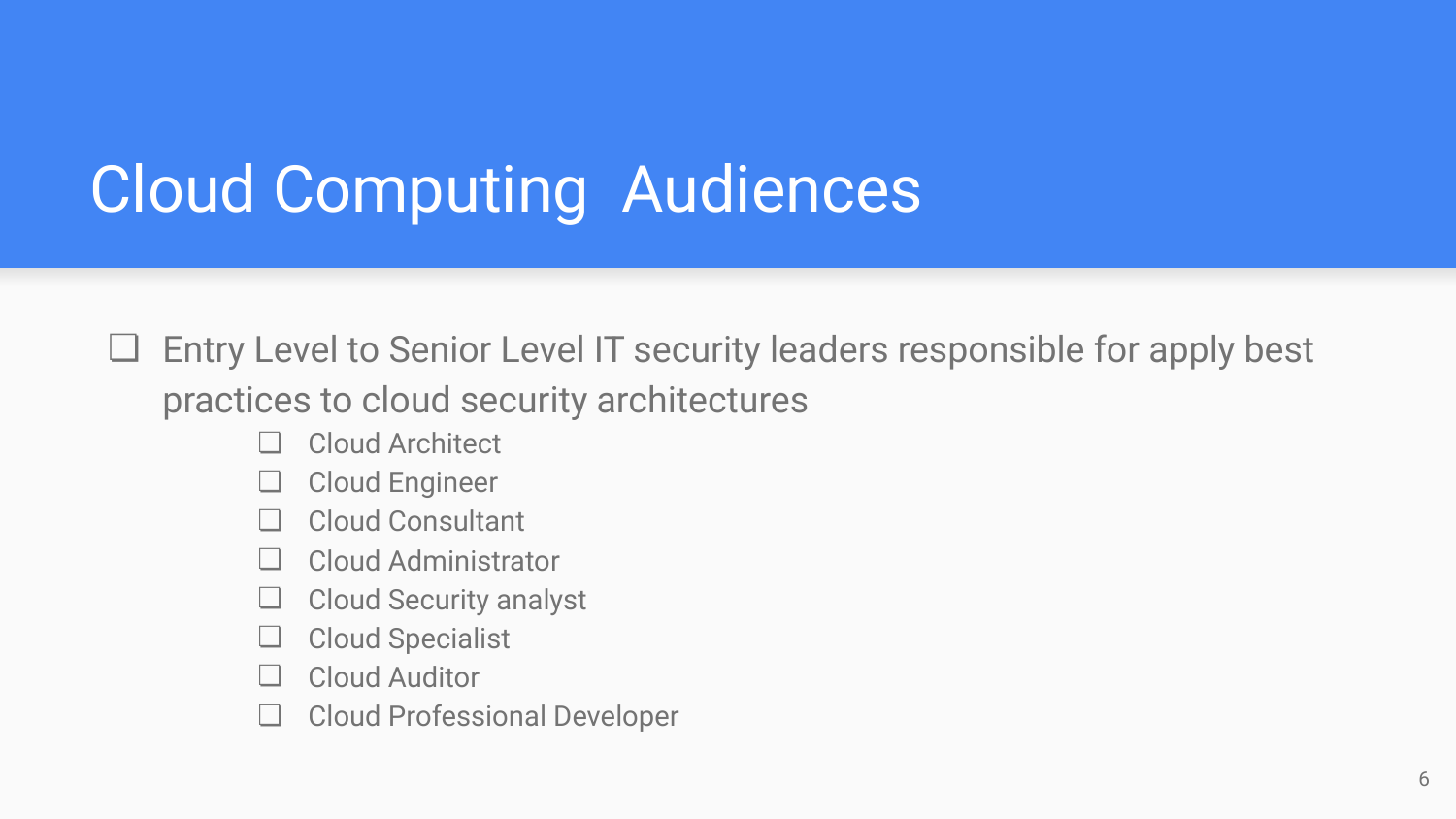

# Cloud Computing  Audiences
Entry Level to Senior Level IT security leaders responsible for apply best practices to cloud security architectures
Cloud Architect
Cloud Engineer
Cloud Consultant
Cloud Administrator
Cloud Security analyst
Cloud Specialist
Cloud Auditor
Cloud Professional Developer
6